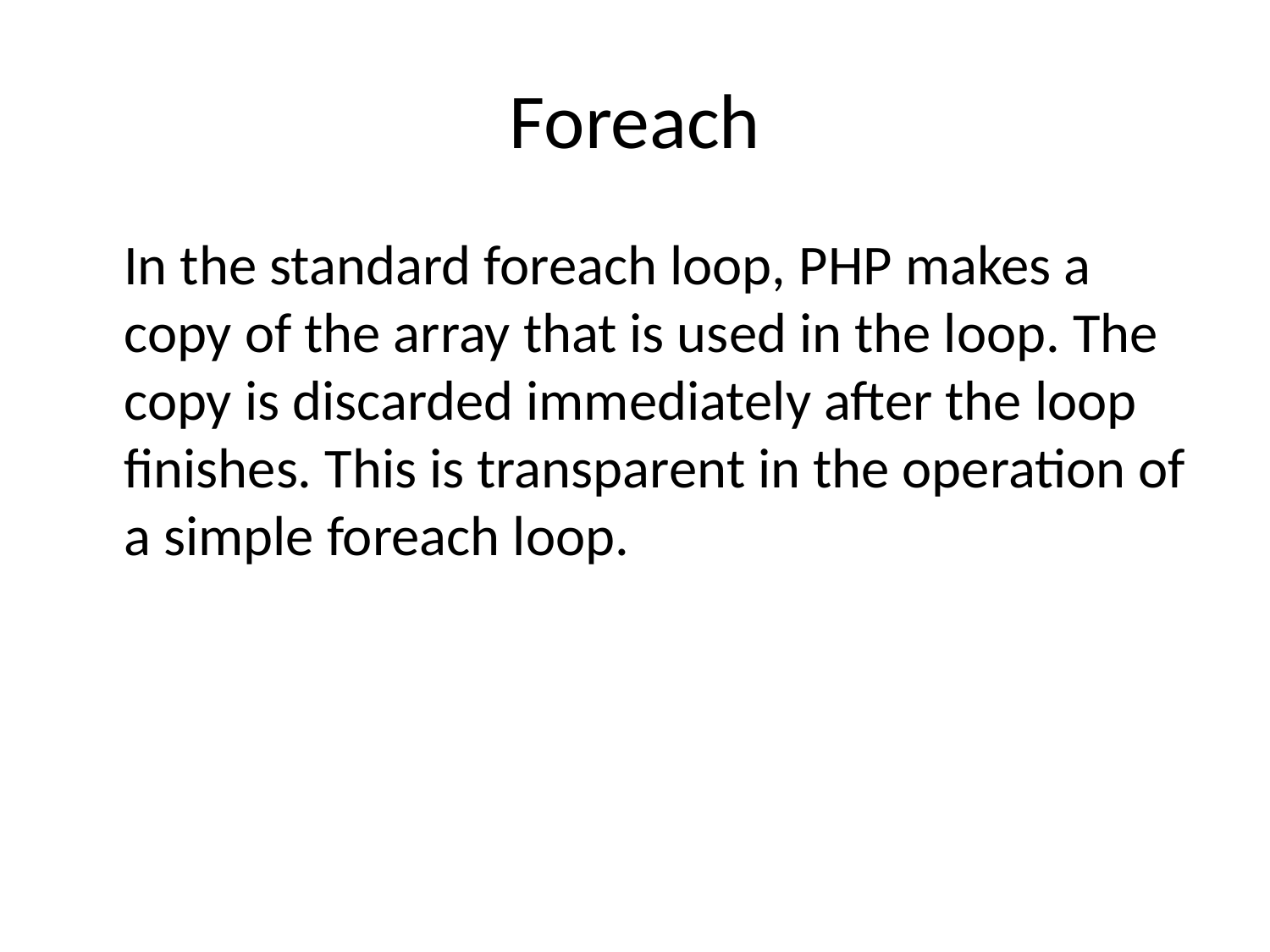

# Foreach
	In the standard foreach loop, PHP makes a copy of the array that is used in the loop. The copy is discarded immediately after the loop finishes. This is transparent in the operation of a simple foreach loop.